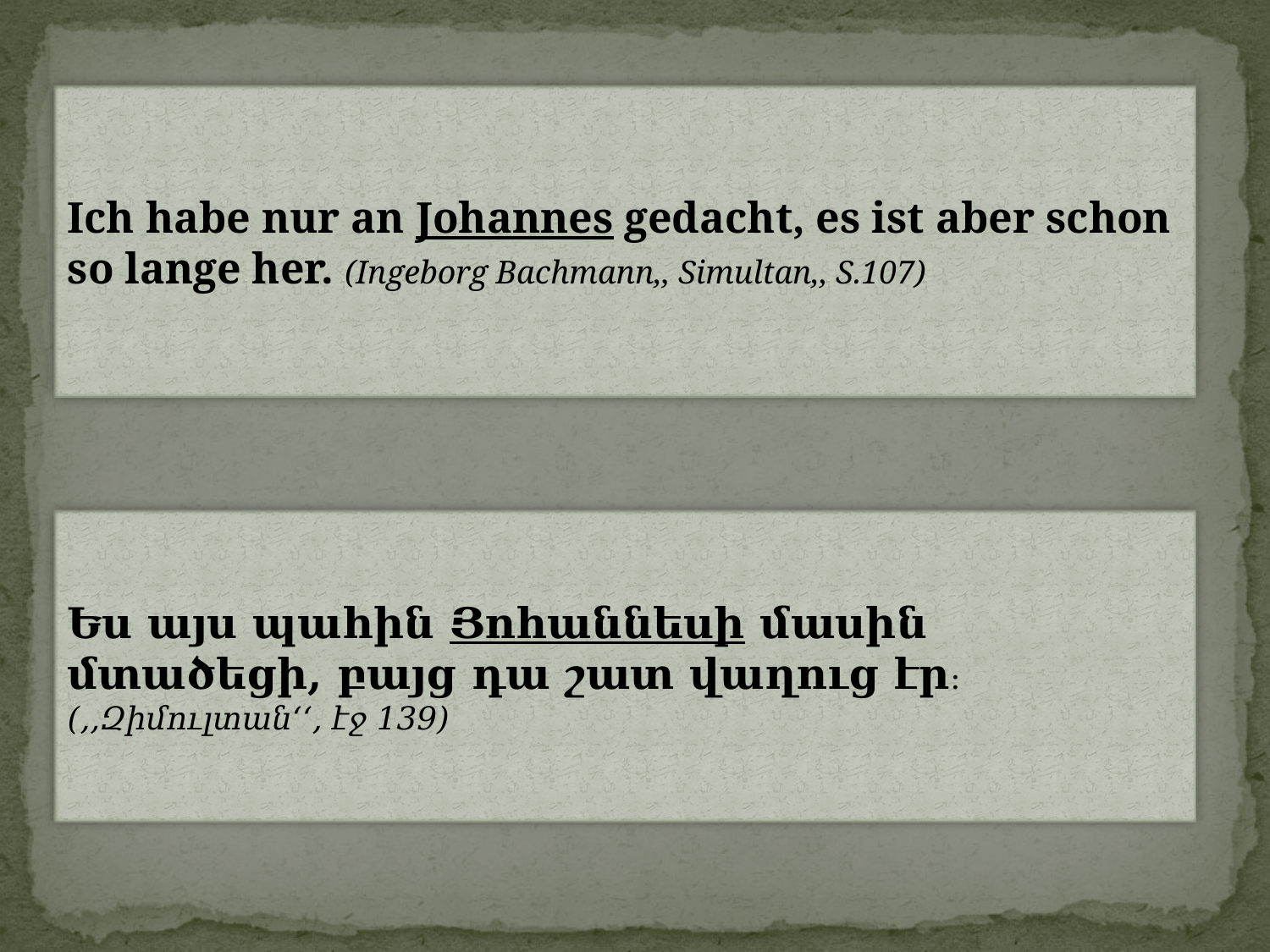

Ich habe nur an Johannes gedacht, es ist aber schon so lange her. (Ingeborg Bachmann,, Simultan,, S.107)
Ես այս պահին Յոհաննեսի մասին մտածեցի, բայց դա շատ վաղուց էր: (‚‚Զիմուլտան‘‘, էջ 139)